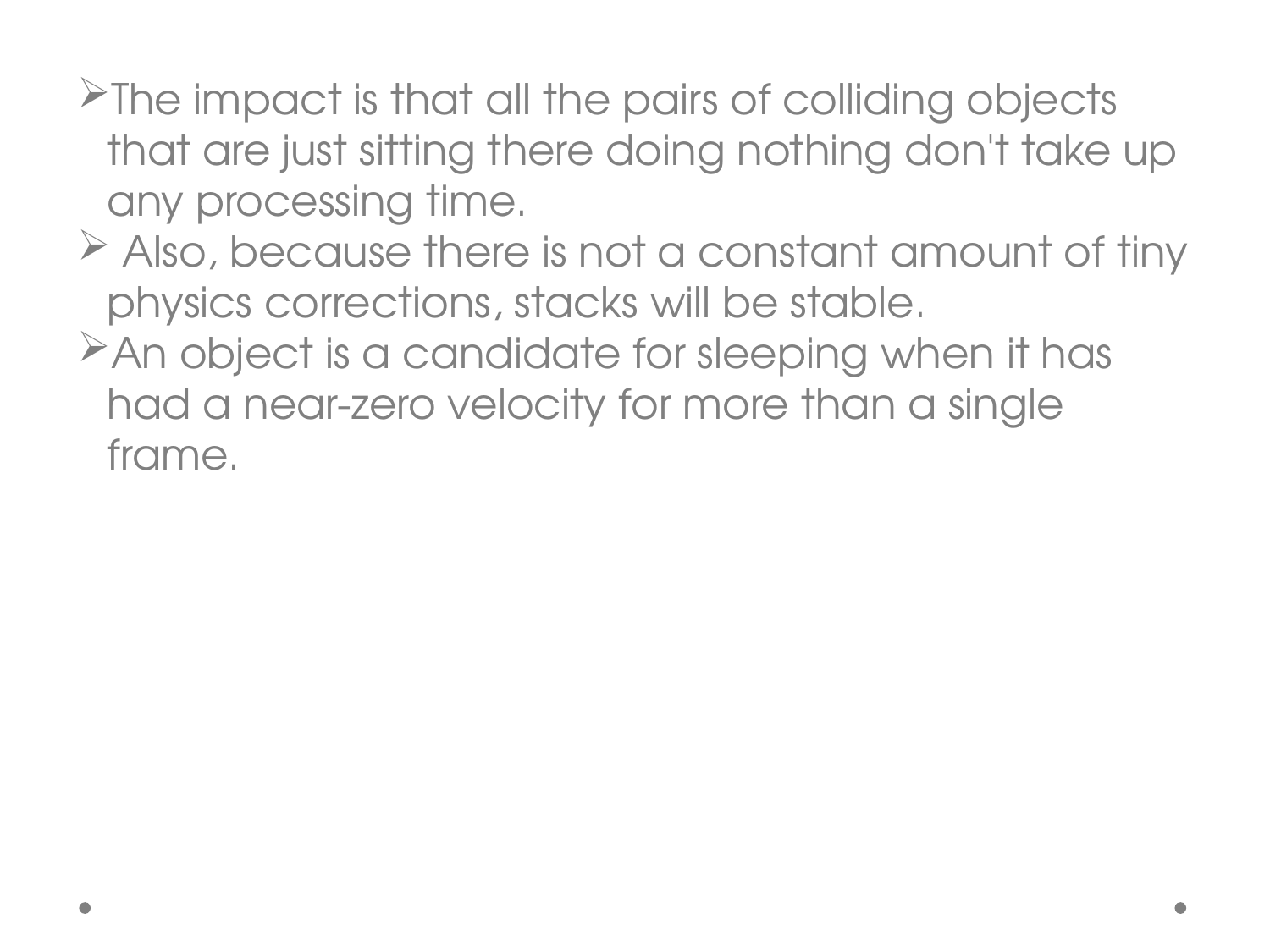

The impact is that all the pairs of colliding objects that are just sitting there doing nothing don't take up any processing time.
 Also, because there is not a constant amount of tiny physics corrections, stacks will be stable.
An object is a candidate for sleeping when it has had a near-zero velocity for more than a single frame.